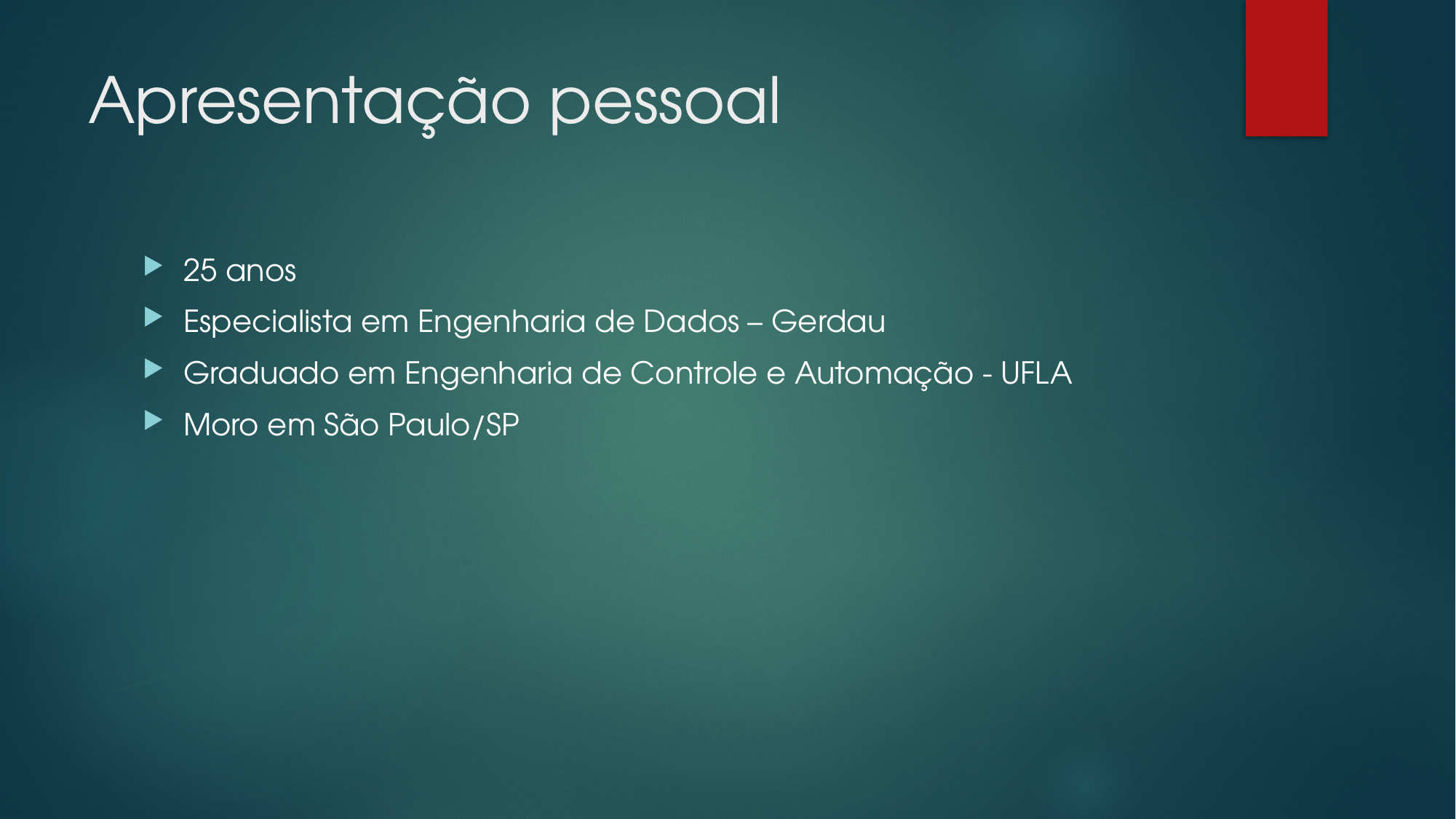

# Apresentação pessoal
25 anos
Especialista em Engenharia de Dados – Gerdau
Graduado em Engenharia de Controle e Automação - UFLA
Moro em São Paulo/SP